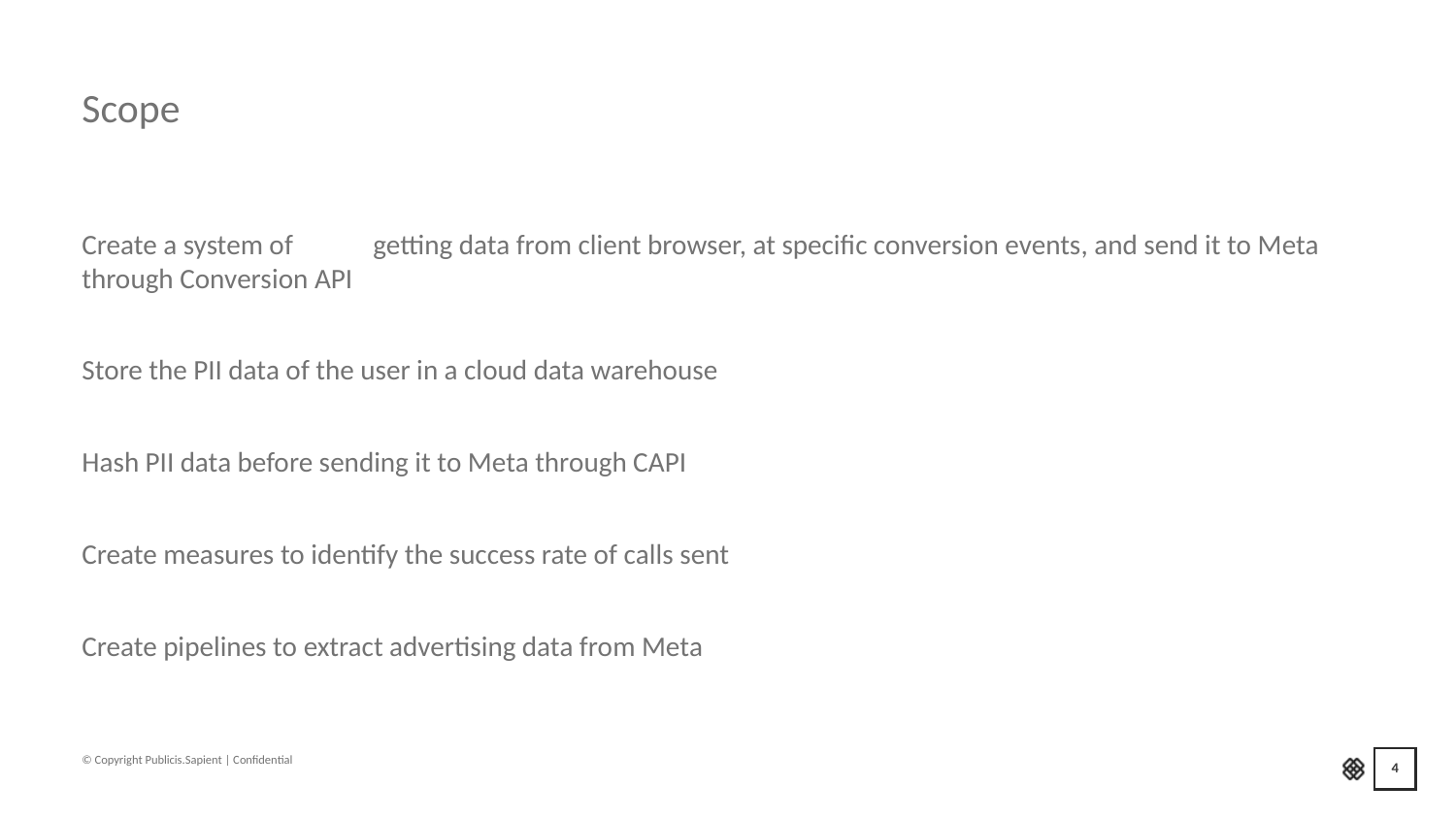

# Scope
Create a system of 	getting data from client browser, at specific conversion events, and send it to Meta through Conversion API

Store the PII data of the user in a cloud data warehouse

Hash PII data before sending it to Meta through CAPI

Create measures to identify the success rate of calls sent

Create pipelines to extract advertising data from Meta